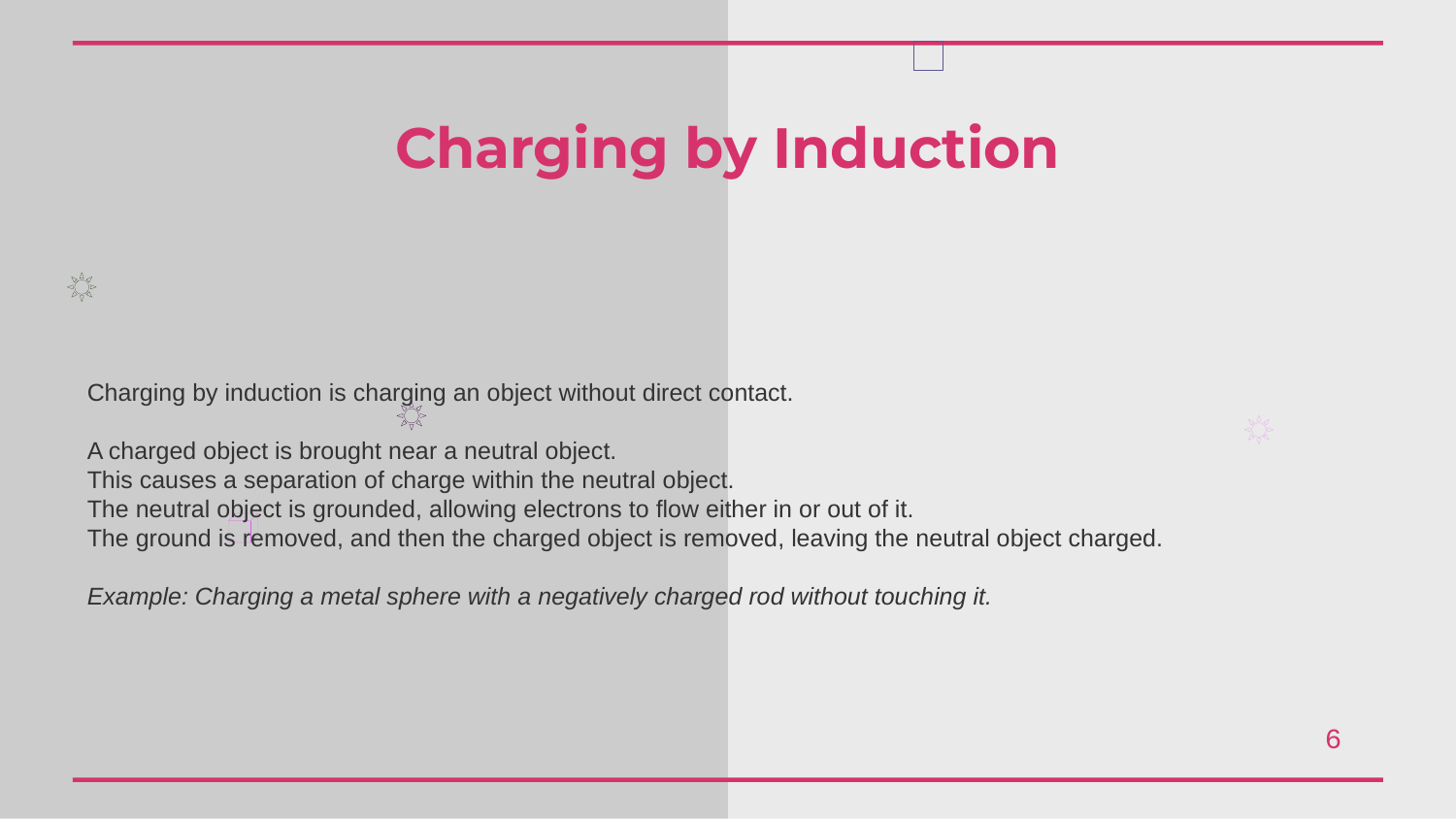

Charging by Induction
Charging by induction is charging an object without direct contact.

A charged object is brought near a neutral object.
This causes a separation of charge within the neutral object.
The neutral object is grounded, allowing electrons to flow either in or out of it.
The ground is removed, and then the charged object is removed, leaving the neutral object charged.

Example: Charging a metal sphere with a negatively charged rod without touching it.

6